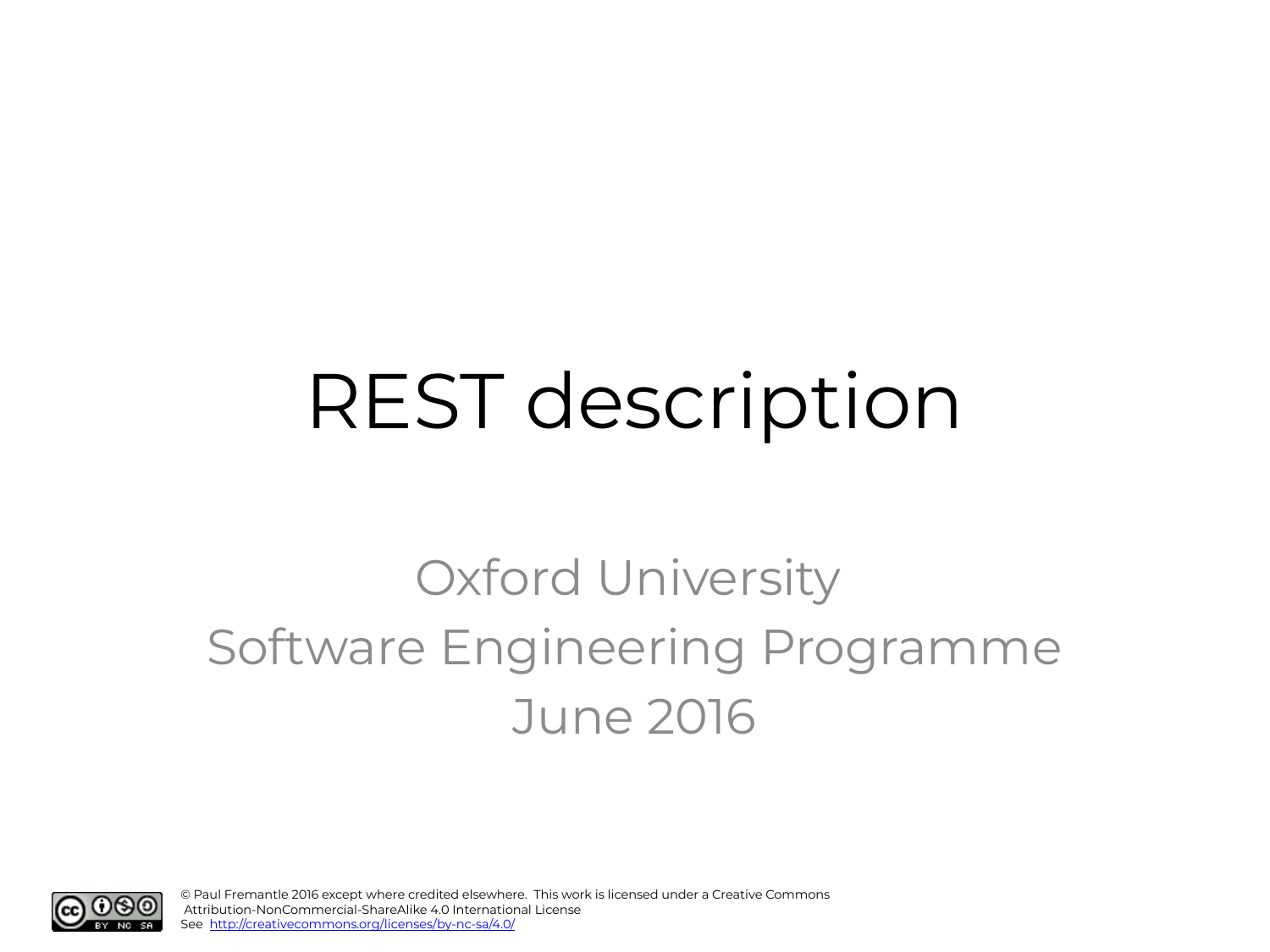

# REST description
Oxford University
Software Engineering Programme
June 2016